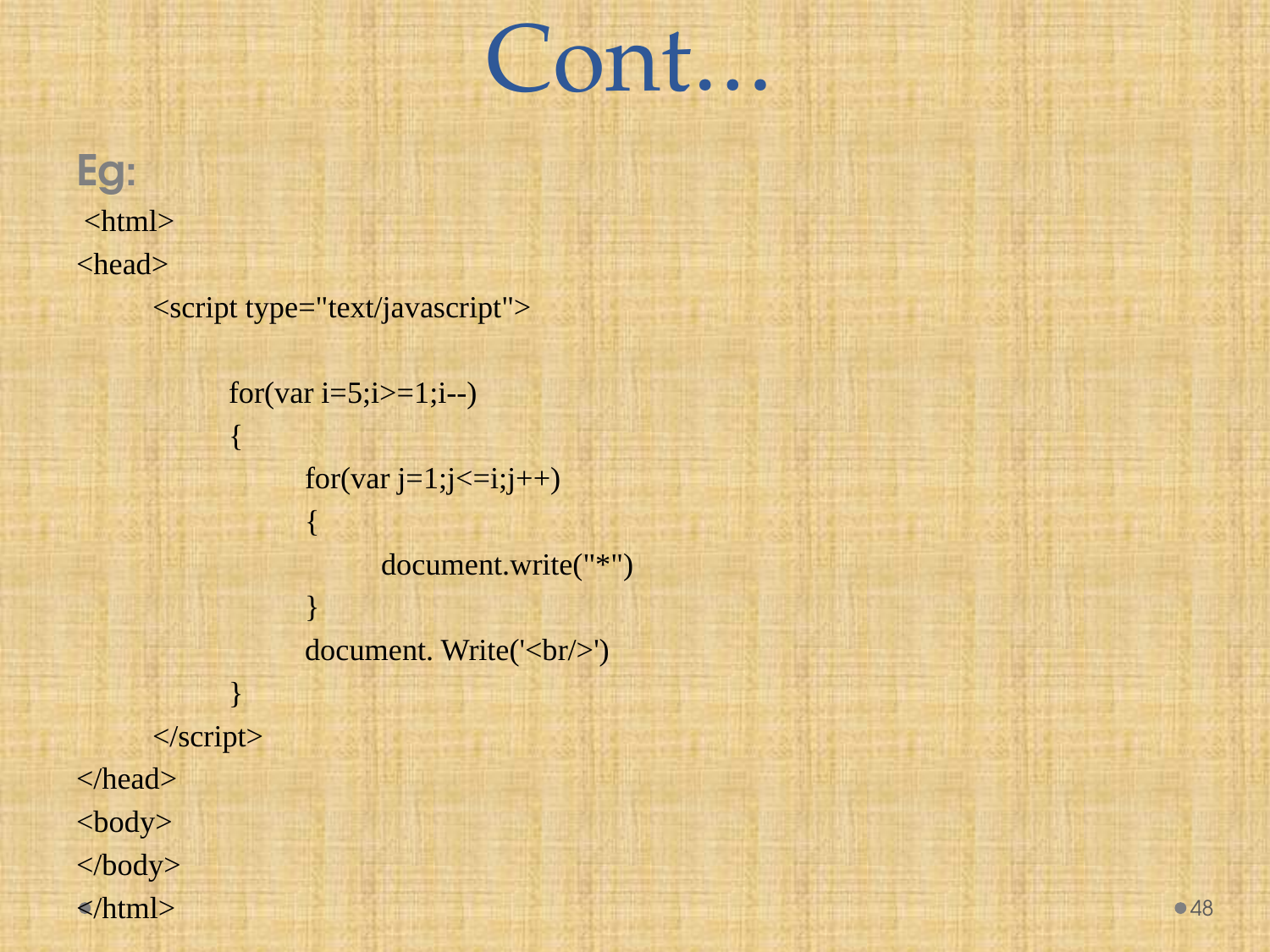

# Cont…
Eg:
 <html>
<head>
	<script type="text/javascript">

		for(var i=5;i>=1;i--)
		{
			for(var j=1;j<=i;j++)
			{
				document.write("*")
			}
			document. Write('<br/>')
		}
	</script>
</head>
<body>
</body>
</html>
48